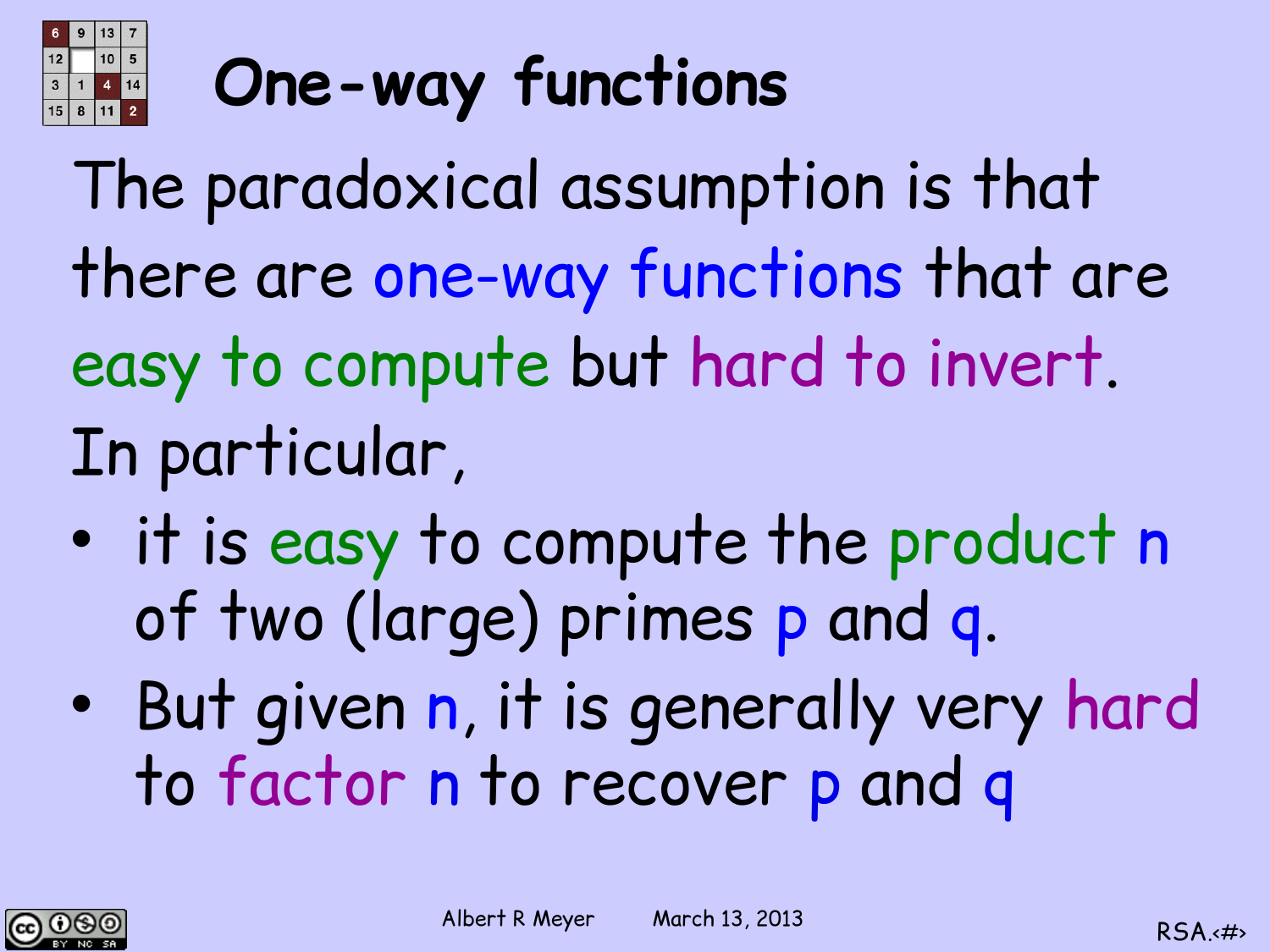

# One-way functions
The paradoxical assumption is that
there are one-way functions that are
easy to compute but hard to invert.
In particular,
it is easy to compute the product n of two (large) primes p and q.
But given n, it is generally very hard to factor n to recover p and q
RSA.‹#›